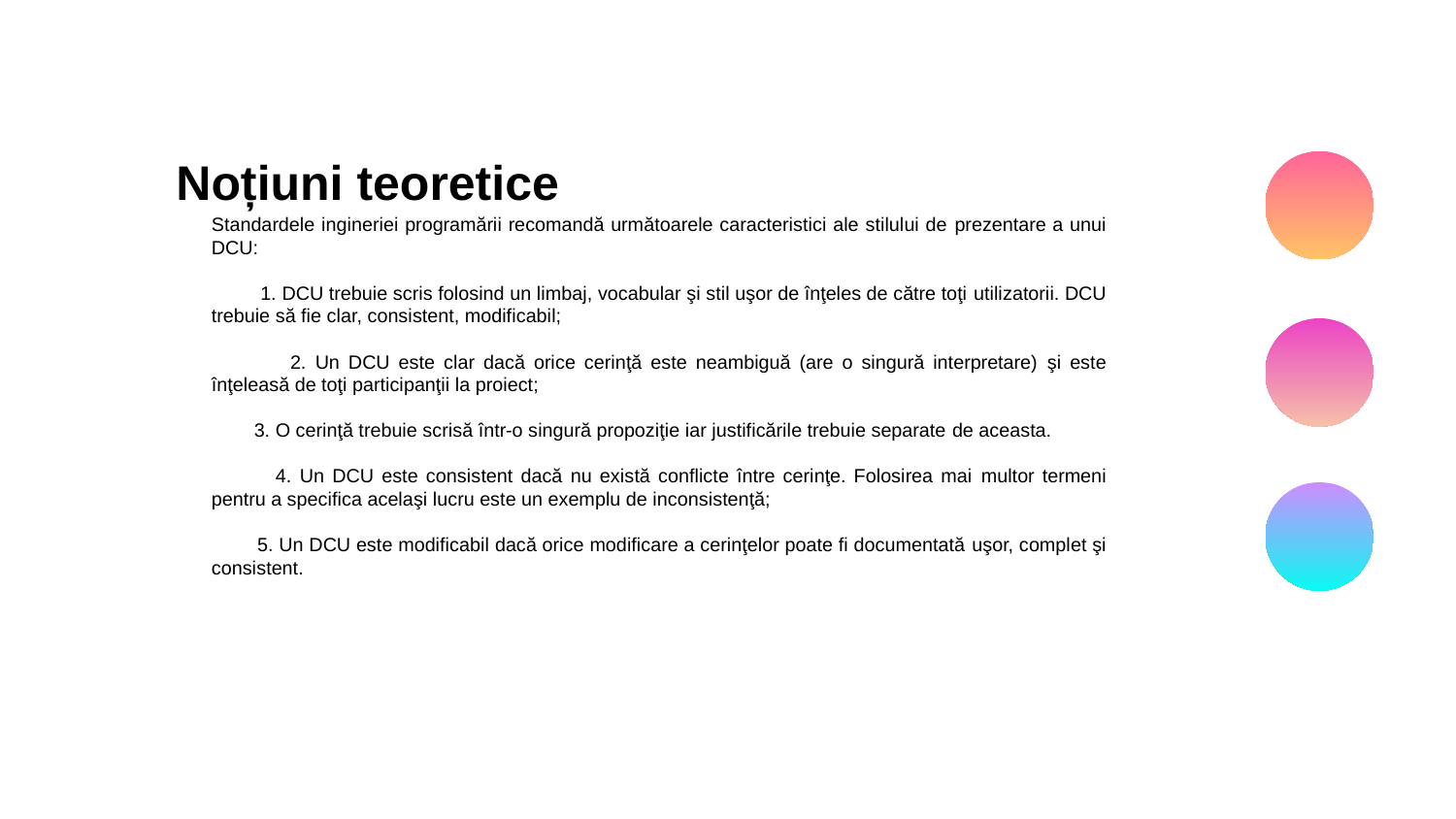

Noțiuni teoretice

Standardele ingineriei programării recomandă următoarele caracteristici ale stilului de prezentare a unui DCU:

         1. DCU trebuie scris folosind un limbaj, vocabular şi stil uşor de înţeles de către toţi utilizatorii. DCU trebuie să fie clar, consistent, modificabil;

         2. Un DCU este clar dacă orice cerinţă este neambiguă (are o singură interpretare) şi este înţeleasă de toţi participanţii la proiect;

        3. O cerinţă trebuie scrisă într-o singură propoziţie iar justificările trebuie separate de aceasta.

        4. Un DCU este consistent dacă nu există conflicte între cerinţe. Folosirea mai multor termeni pentru a specifica acelaşi lucru este un exemplu de inconsistenţă;

        5. Un DCU este modificabil dacă orice modificare a cerinţelor poate fi documentată uşor, complet şi consistent.